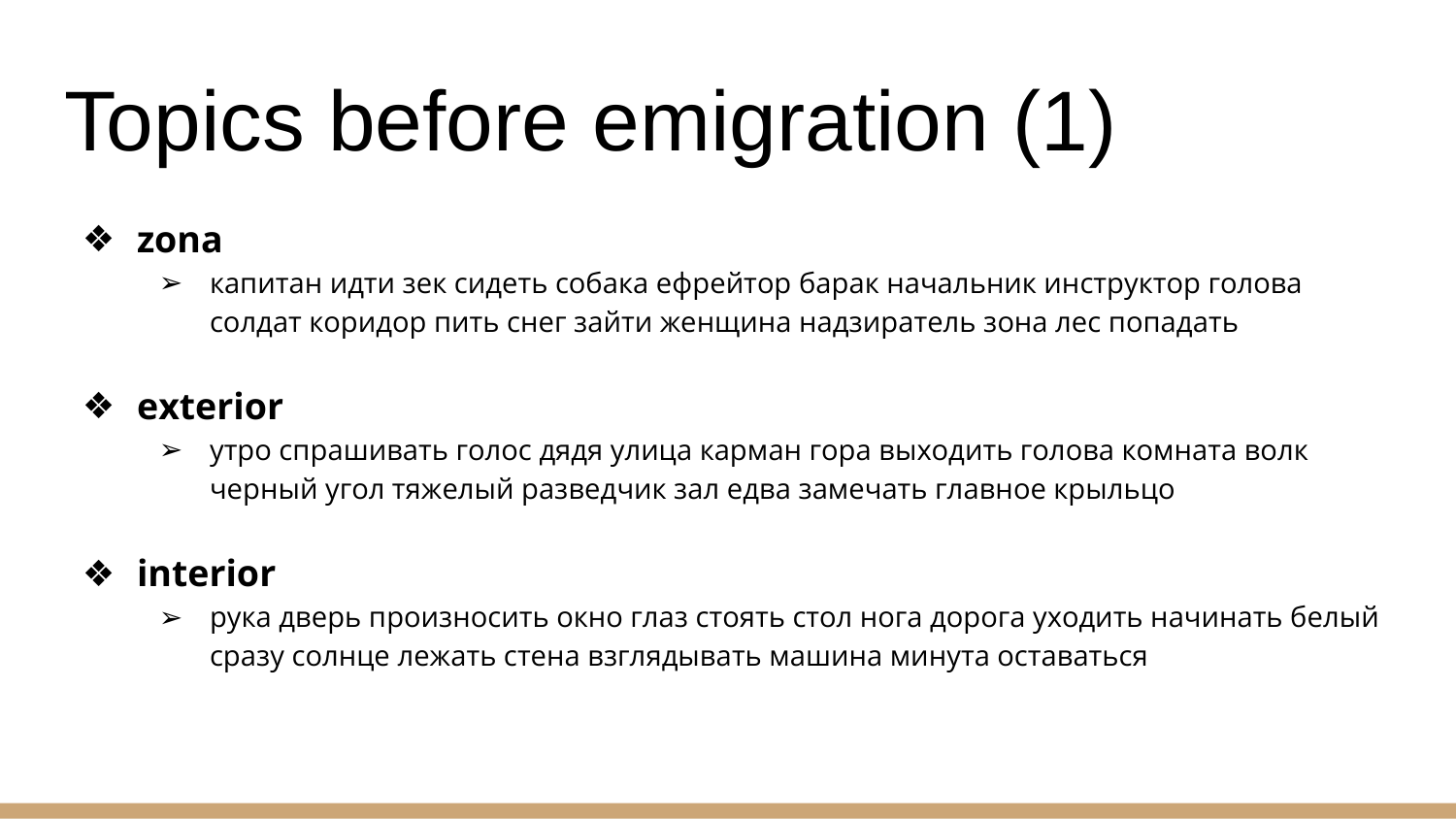

# Topics before emigration (1)
zona
капитан идти зек сидеть собака ефрейтор барак начальник инструктор голова солдат коридор пить снег зайти женщина надзиратель зона лес попадать
exterior
утро спрашивать голос дядя улица карман гора выходить голова комната волк черный угол тяжелый разведчик зал едва замечать главное крыльцо
interior
рука дверь произносить окно глаз стоять стол нога дорога уходить начинать белый сразу солнце лежать стена взглядывать машина минута оставаться